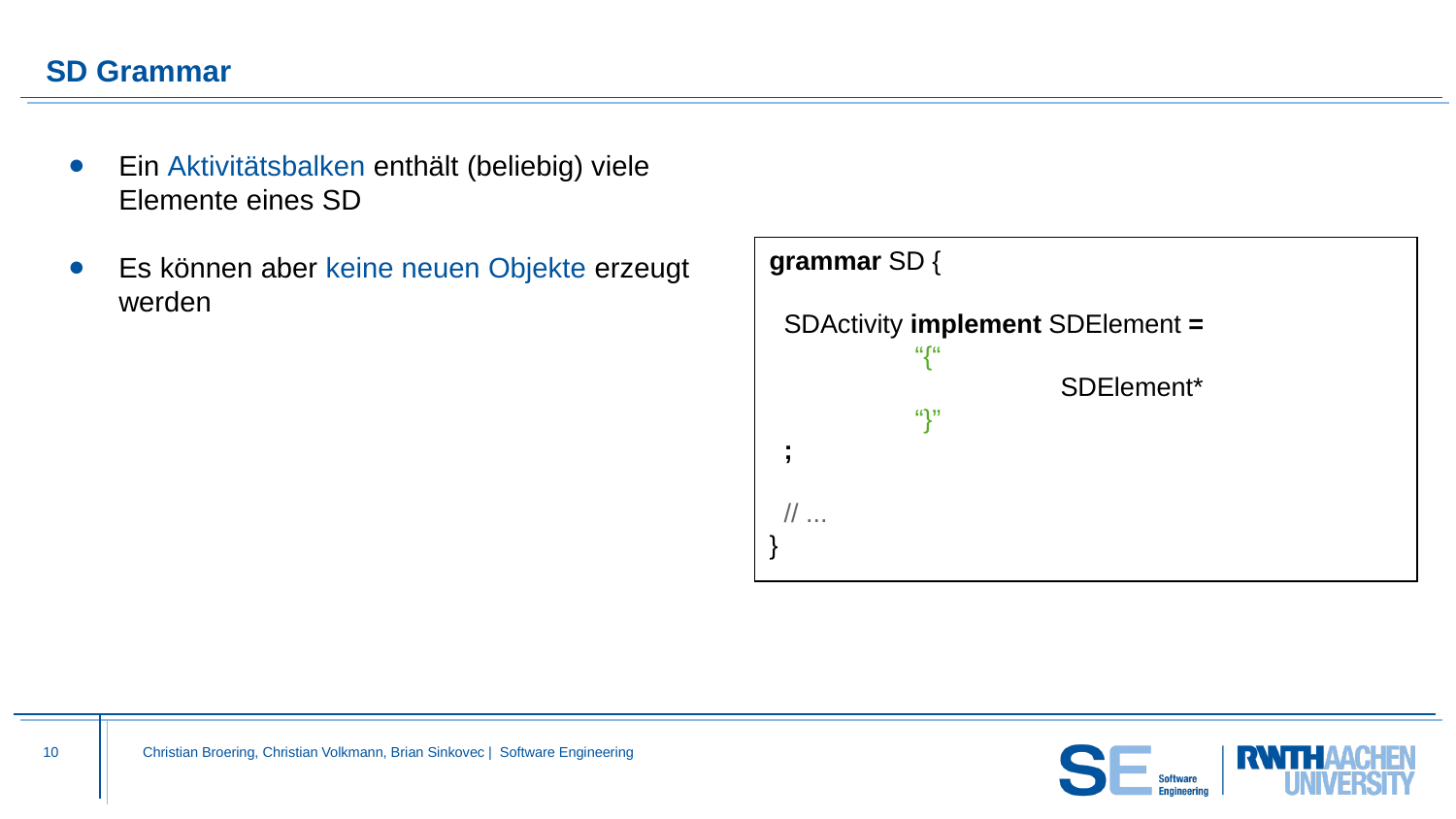

# SD Grammar
Ein Aktivitätsbalken enthält (beliebig) viele Elemente eines SD

Es können aber keine neuen Objekte erzeugt werden
grammar SD {

  SDActivity implement SDElement =
	“{“
		SDElement*
	“}”
  ;

  // ...
}